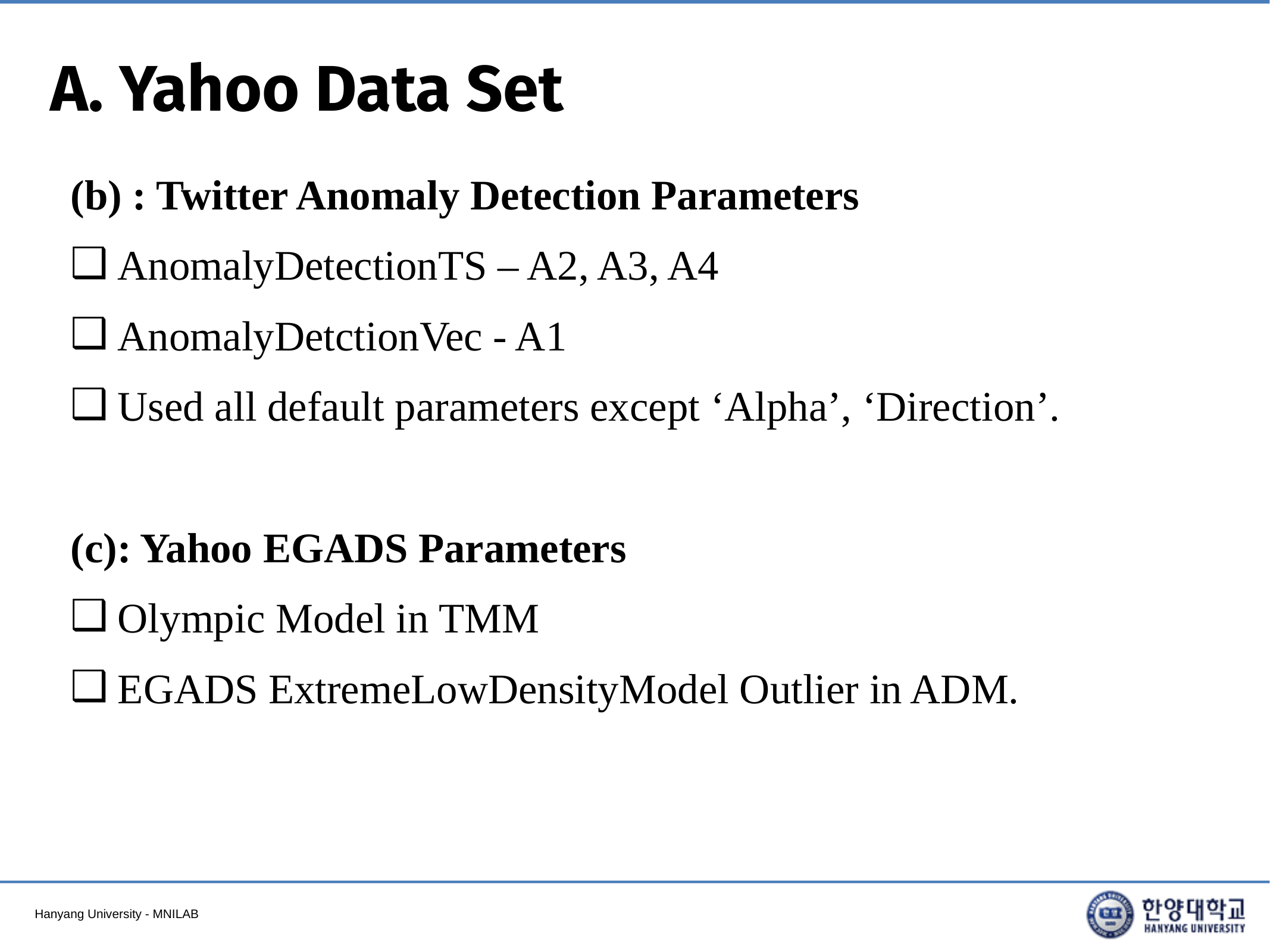

# A. Yahoo Data Set
(b) : Twitter Anomaly Detection Parameters
AnomalyDetectionTS – A2, A3, A4
AnomalyDetctionVec - A1
Used all default parameters except ‘Alpha’, ‘Direction’.

(c): Yahoo EGADS Parameters
Olympic Model in TMM
EGADS ExtremeLowDensityModel Outlier in ADM.